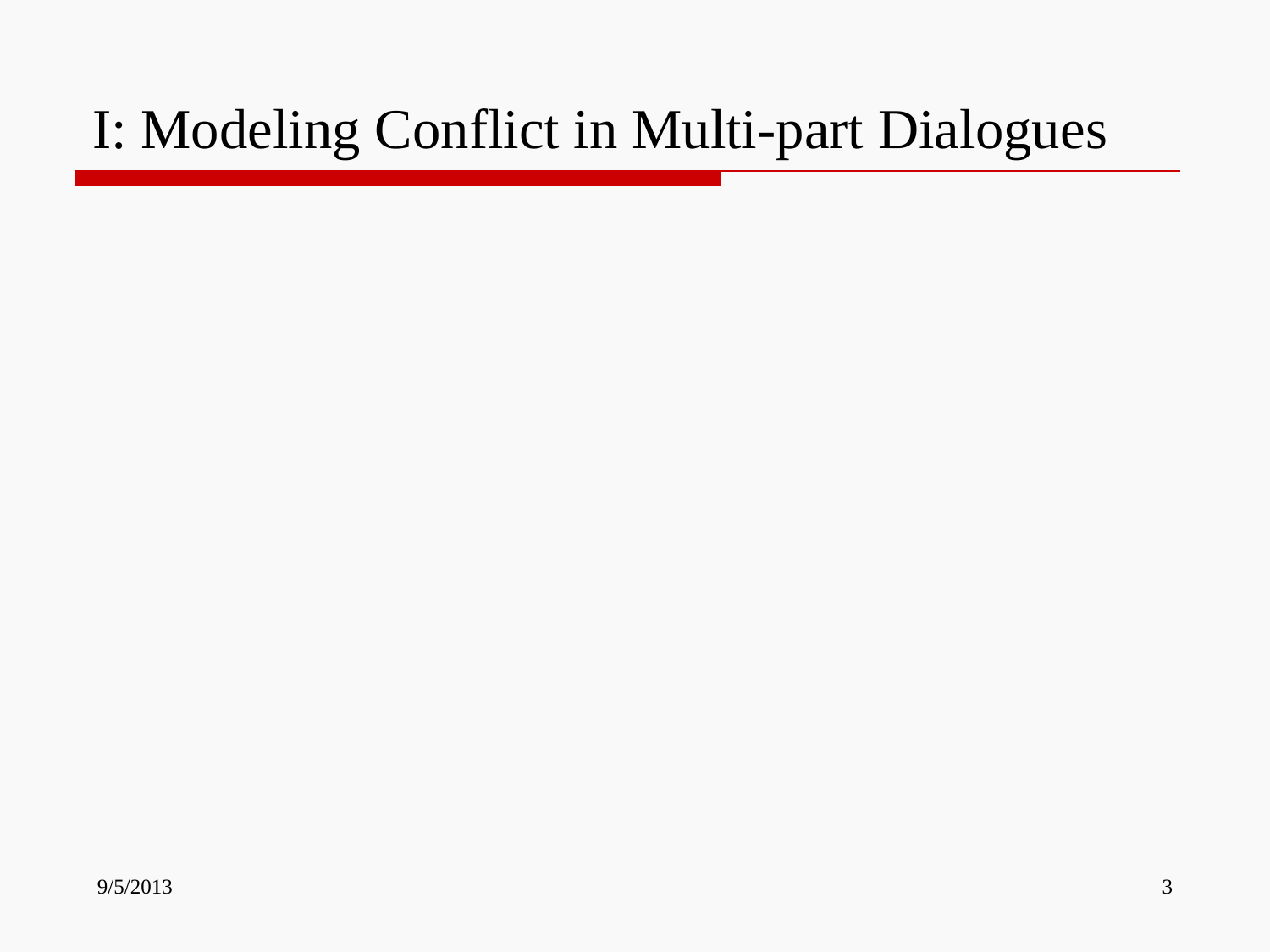

# I: Modeling Conflict in Multi-part Dialogues

9/5/2013
3